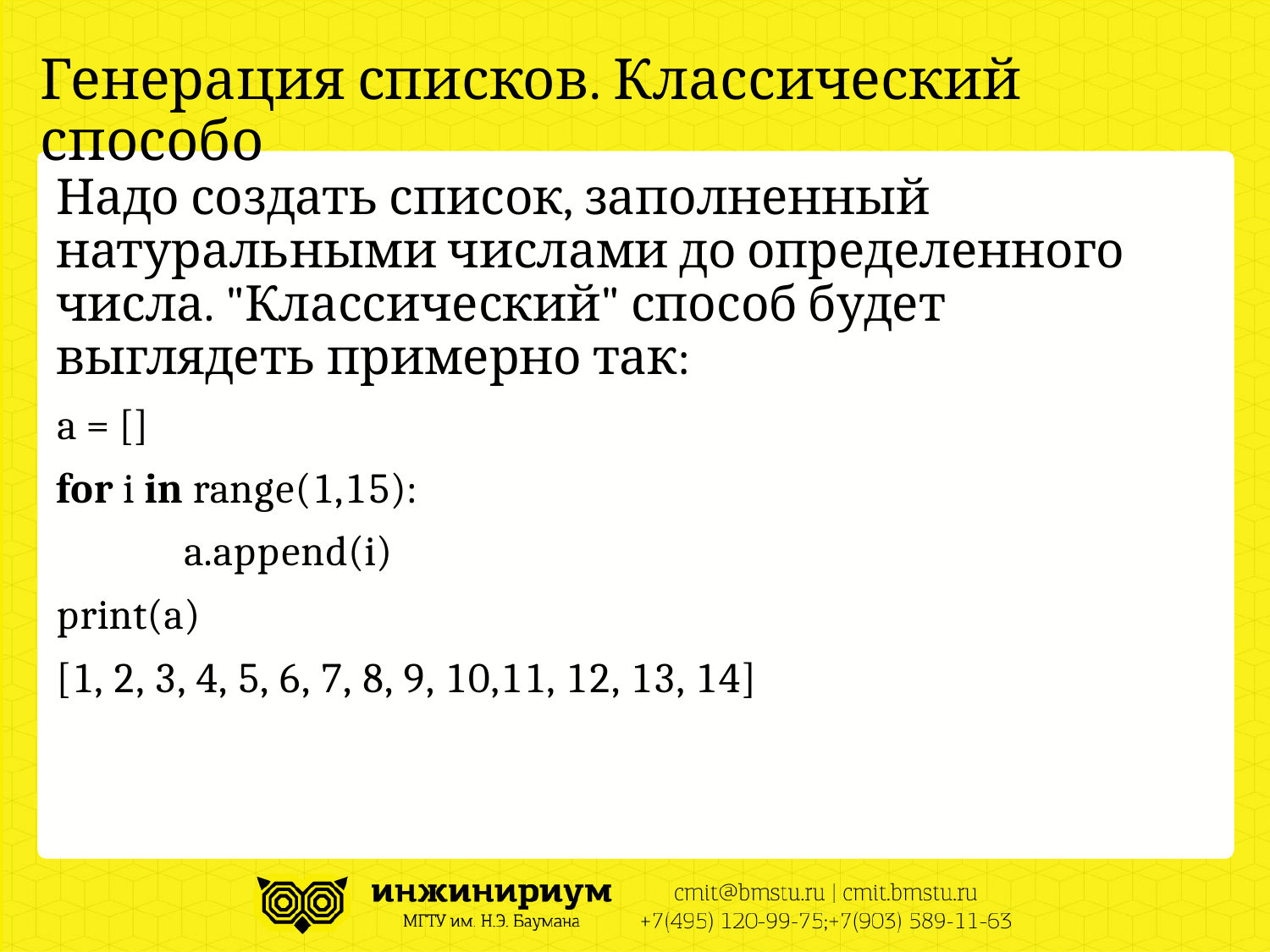

# Генерация списков. Классический способо
Надо создать список, заполненный натуральными числами до определенного числа. "Классический" способ будет выглядеть примерно так:
a = []
for i in range(1,15):
	a.append(i)
print(a)
[1, 2, 3, 4, 5, 6, 7, 8, 9, 10,11, 12, 13, 14]